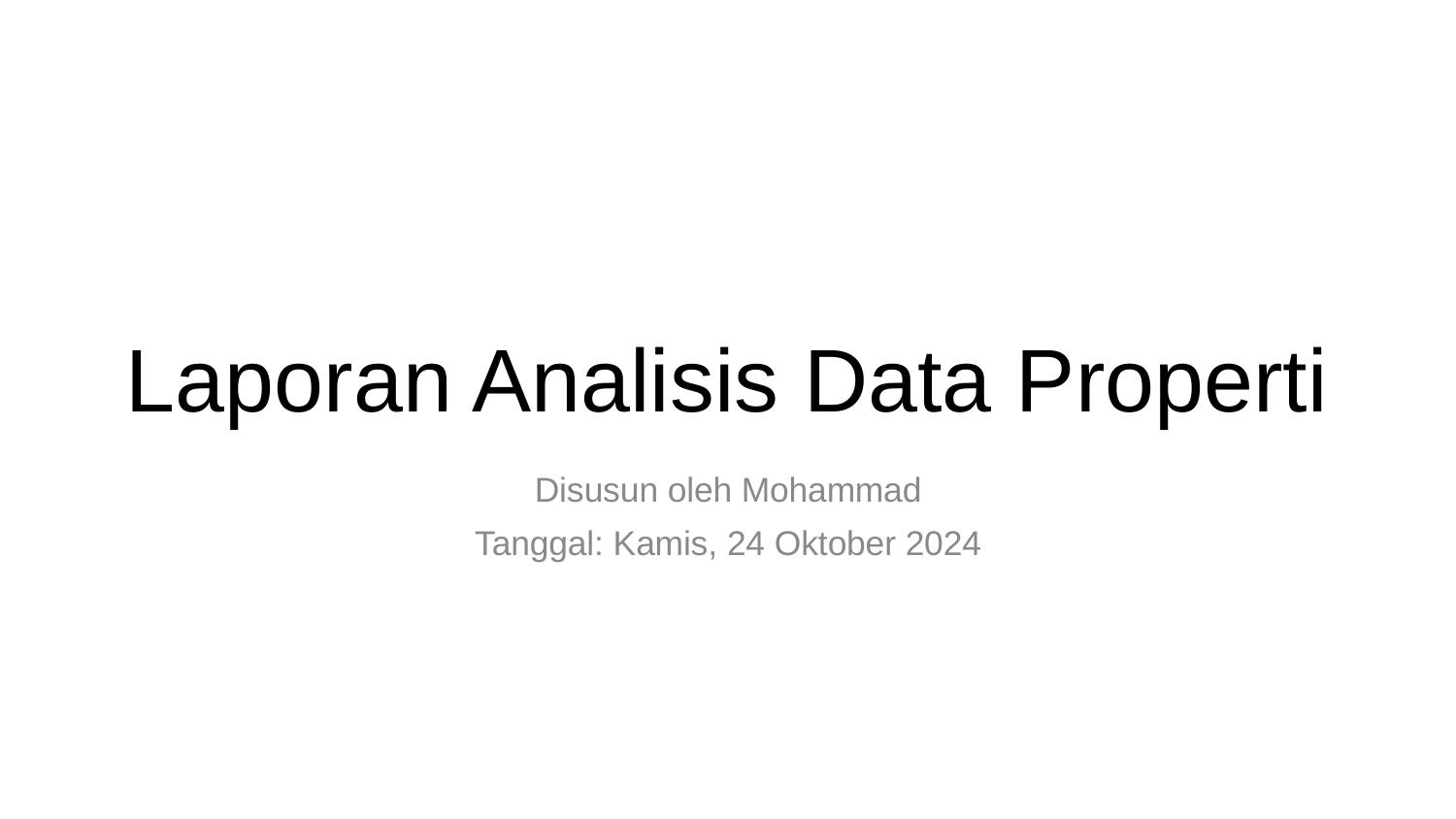

# Laporan Analisis Data Properti
Disusun oleh Mohammad
Tanggal: Kamis, 24 Oktober 2024